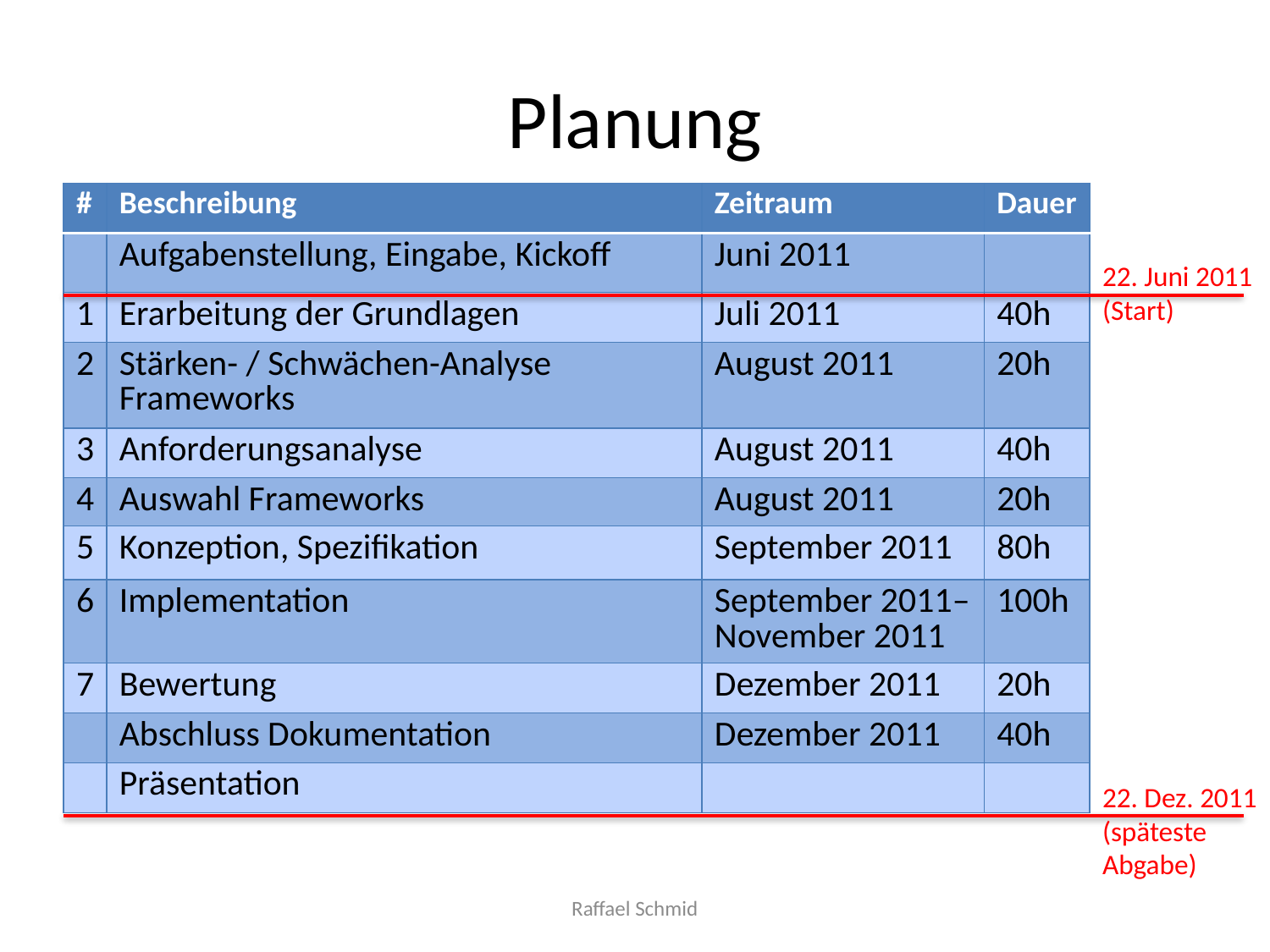

# Planung
| # | Beschreibung | Zeitraum | Dauer |
| --- | --- | --- | --- |
|  | Aufgabenstellung, Eingabe, Kickoff | Juni 2011 |  |
| 1 | Erarbeitung der Grundlagen | Juli 2011 | 40h |
| 2 | Stärken- / Schwächen-Analyse Frameworks | August 2011 | 20h |
| 3 | Anforderungsanalyse | August 2011 | 40h |
| 4 | Auswahl Frameworks | August 2011 | 20h |
| 5 | Konzeption, Spezifikation | September 2011 | 80h |
| 6 | Implementation | September 2011–November 2011 | 100h |
| 7 | Bewertung | Dezember 2011 | 20h |
|  | Abschluss Dokumentation | Dezember 2011 | 40h |
|  | Präsentation |  |  |
22. Juni 2011 (Start)
22. Dez. 2011
(späteste Abgabe)
Raffael Schmid